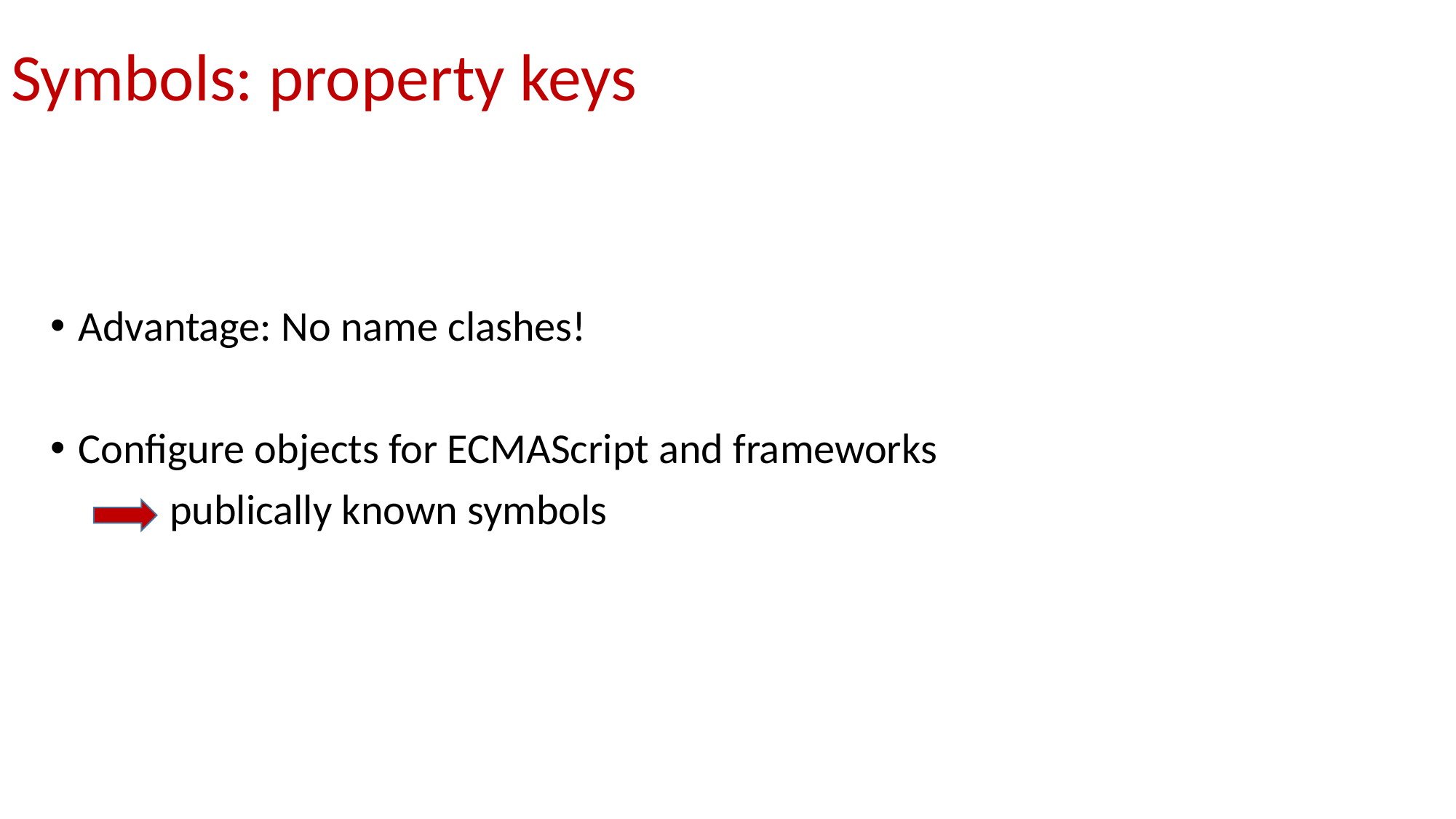

# Symbols: property keys
Advantage: No name clashes!

Configure objects for ECMAScript and frameworks
 	 publically known symbols